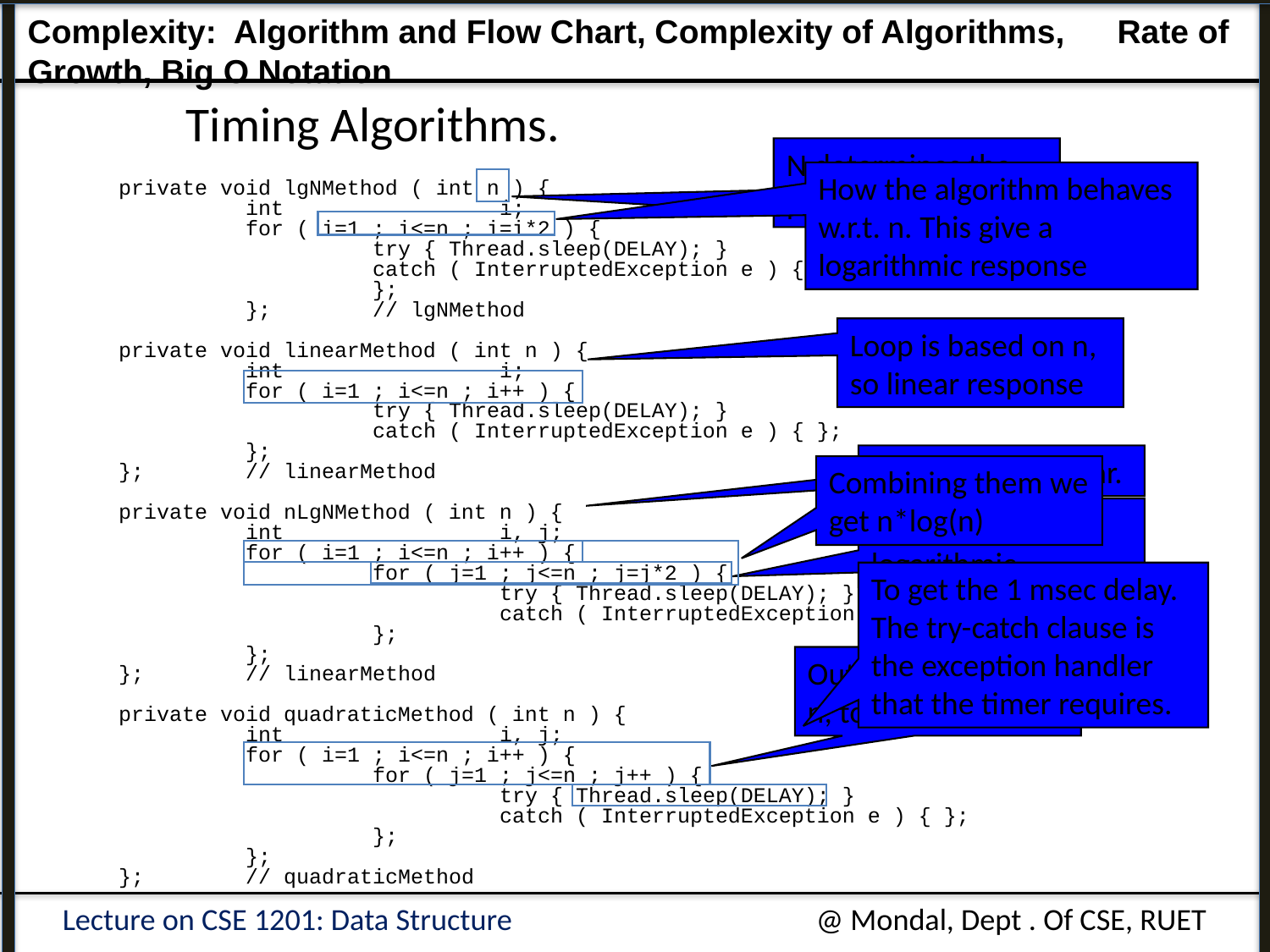

Complexity:  Algorithm and Flow Chart, Complexity of Algorithms,  				Rate of Growth, Big O Notation
# Timing Algorithms.
N determines the problem size.

How the algorithm behaves w.r.t. n. This give a logarithmic response

private void lgNMethod ( int n ) {
	int		i;
	for ( i=1 ; i<=n ; i=i*2 ) {
		try { Thread.sleep(DELAY); }
		catch ( InterruptedException e ) { };
		};
	};	// lgNMethod

private void linearMethod ( int n ) {
	int		i;
	for ( i=1 ; i<=n ; i++ ) {
		try { Thread.sleep(DELAY); }
		catch ( InterruptedException e ) { };
	};
};	// linearMethod

private void nLgNMethod ( int n ) {
	int		i, j;
	for ( i=1 ; i<=n ; i++ ) {
		for ( j=1 ; j<=n ; j=j*2 ) {
			try { Thread.sleep(DELAY); }
			catch ( InterruptedException e ) { };
		};
	};
};	// linearMethod

private void quadraticMethod ( int n ) {
	int		i, j;
	for ( i=1 ; i<=n ; i++ ) {
		for ( j=1 ; j<=n ; j++ ) {
			try { Thread.sleep(DELAY); }
			catch ( InterruptedException e ) { };
		};
	};
};	// quadraticMethod
Loop is based on n, so linear response

Outer loop is linear.

Combining them we get n*log(n)

Inner loop is logarithmic.

To get the 1 msec delay. The try-catch clause is the exception handler that the timer requires.

Outer is n, Inner is n, total n*n

Lecture on CSE 1201: Data Structure
@ Mondal, Dept . Of CSE, RUET